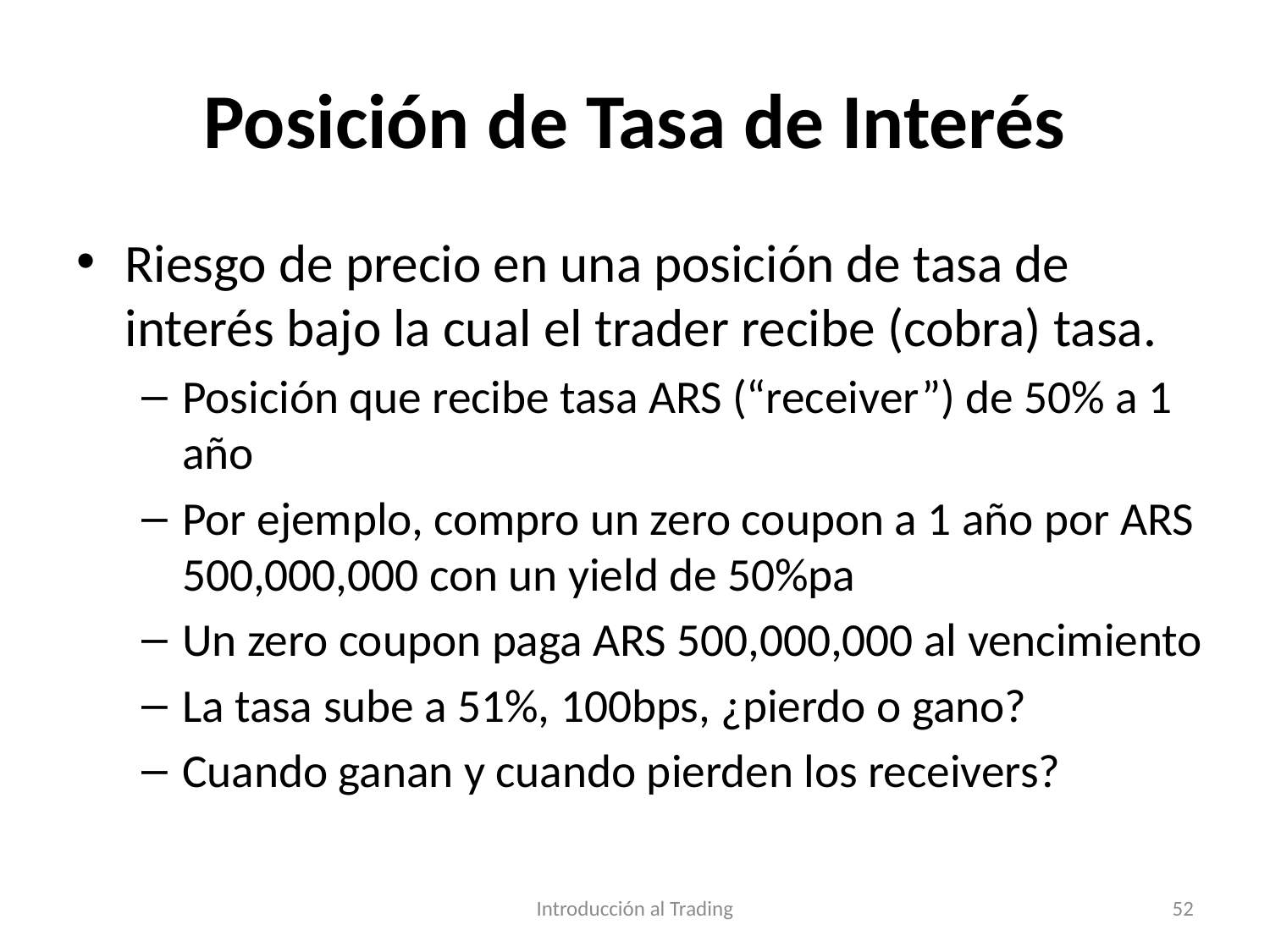

# Posición de Tasa de Interés
Riesgo de precio en una posición de tasa de interés bajo la cual el trader recibe (cobra) tasa.
Posición que recibe tasa ARS (“receiver”) de 50% a 1 año
Por ejemplo, compro un zero coupon a 1 año por ARS 500,000,000 con un yield de 50%pa
Un zero coupon paga ARS 500,000,000 al vencimiento
La tasa sube a 51%, 100bps, ¿pierdo o gano?
Cuando ganan y cuando pierden los receivers?
Introducción al Trading
52